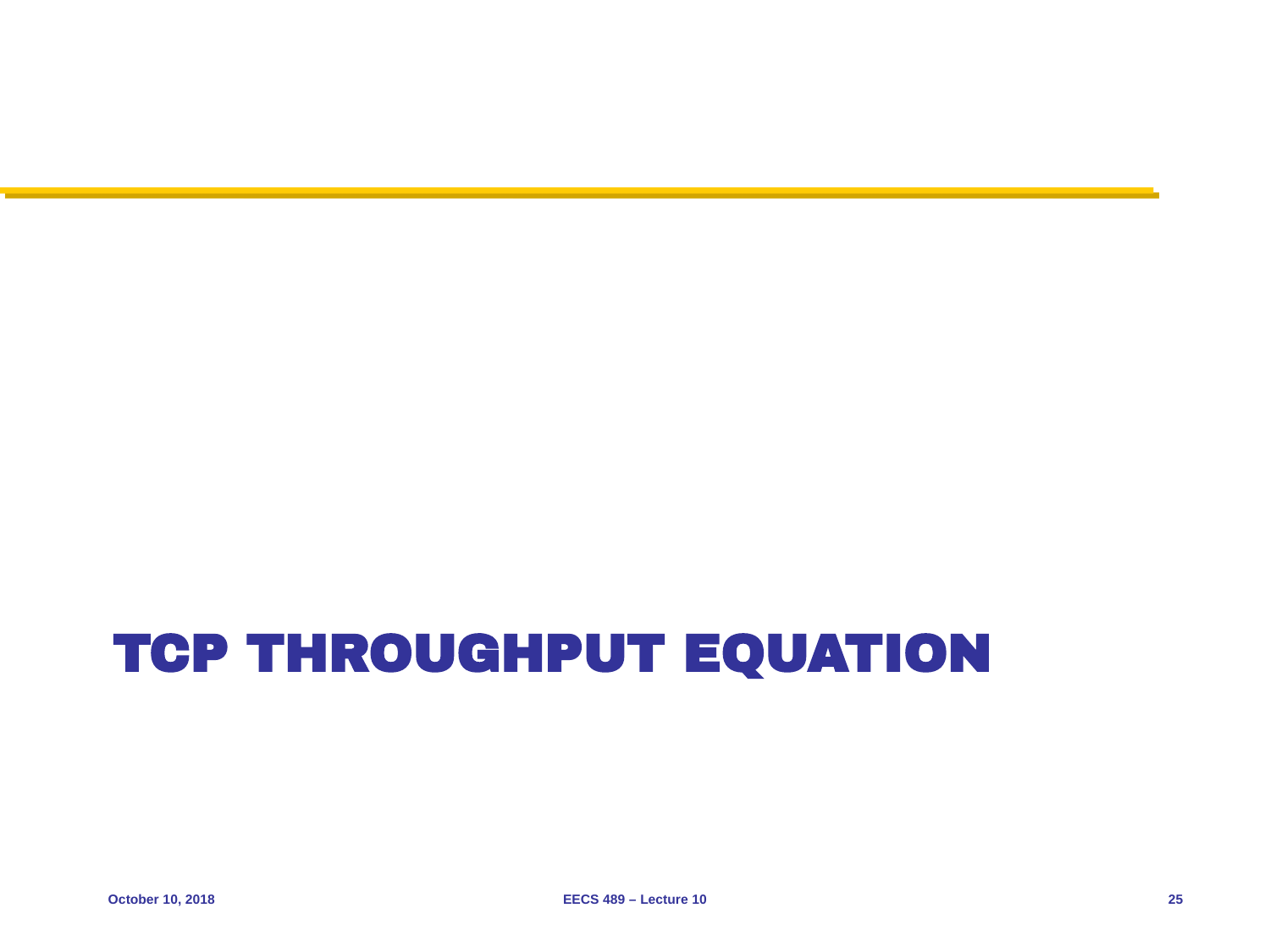

# TCP Throughput Equation
October 10, 2018
EECS 489 – Lecture 10
25